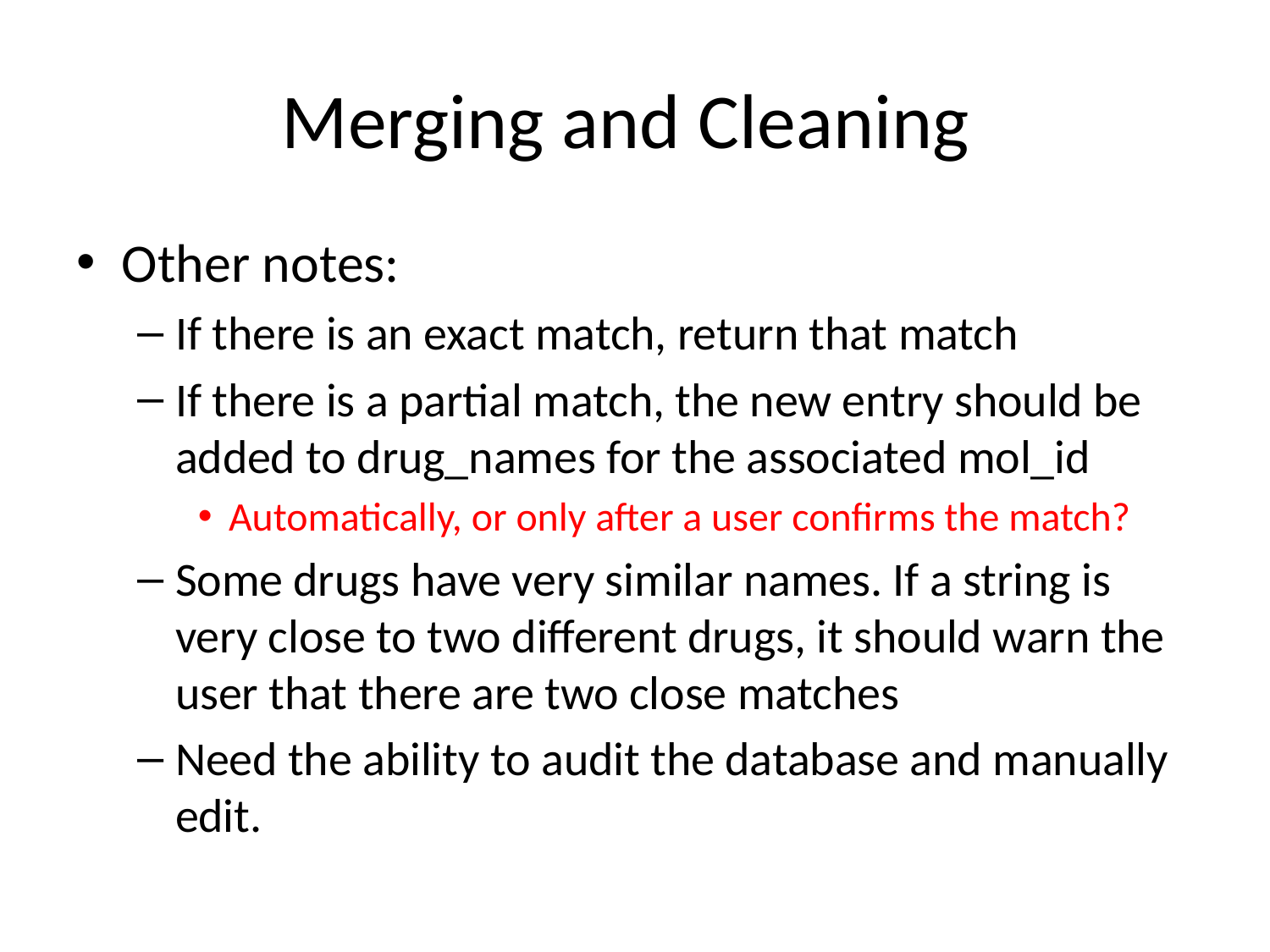

# Merging and Cleaning
Other notes:
If there is an exact match, return that match
If there is a partial match, the new entry should be added to drug_names for the associated mol_id
Automatically, or only after a user confirms the match?
Some drugs have very similar names. If a string is very close to two different drugs, it should warn the user that there are two close matches
Need the ability to audit the database and manually edit.